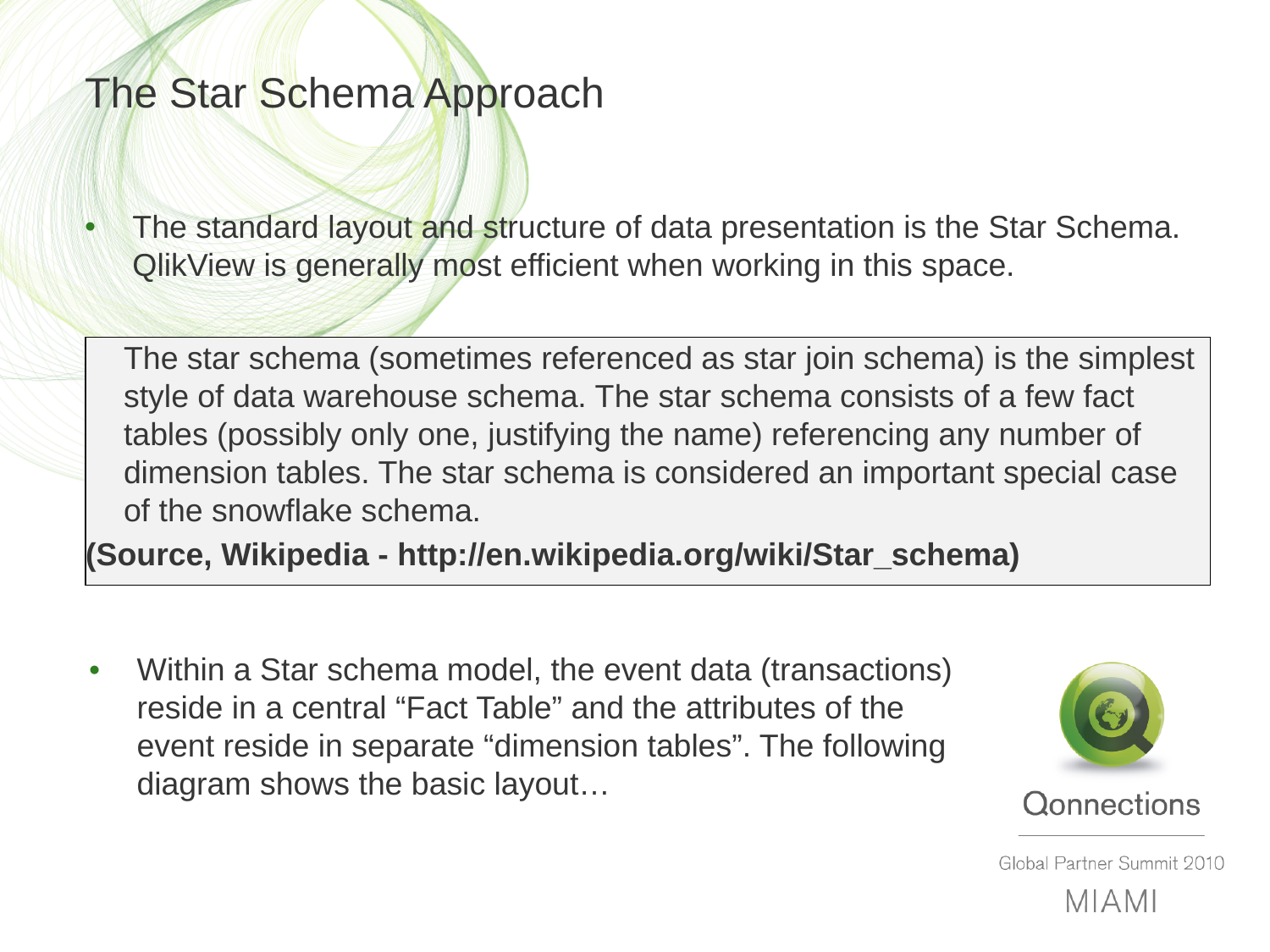

# The Star Schema Approach
The standard layout and structure of data presentation is the Star Schema. QlikView is generally most efficient when working in this space.
The star schema (sometimes referenced as star join schema) is the simplest style of data warehouse schema. The star schema consists of a few fact tables (possibly only one, justifying the name) referencing any number of dimension tables. The star schema is considered an important special case of the snowflake schema.
(Source, Wikipedia - http://en.wikipedia.org/wiki/Star_schema)
Within a Star schema model, the event data (transactions) reside in a central “Fact Table” and the attributes of the event reside in separate “dimension tables”. The following diagram shows the basic layout…